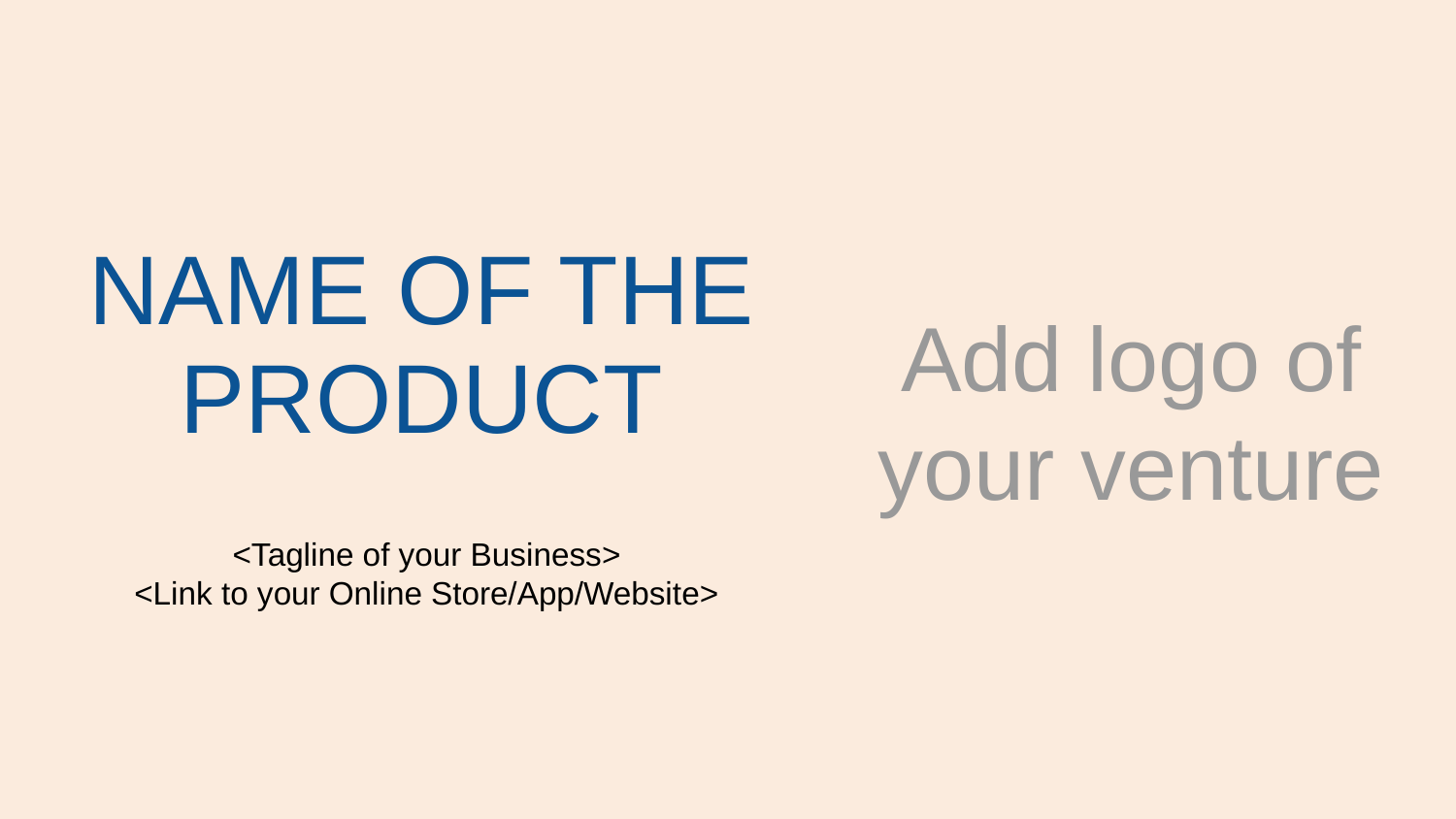

# NAME OF THE PRODUCT
Add logo of your venture
<Tagline of your Business>
<Link to your Online Store/App/Website>